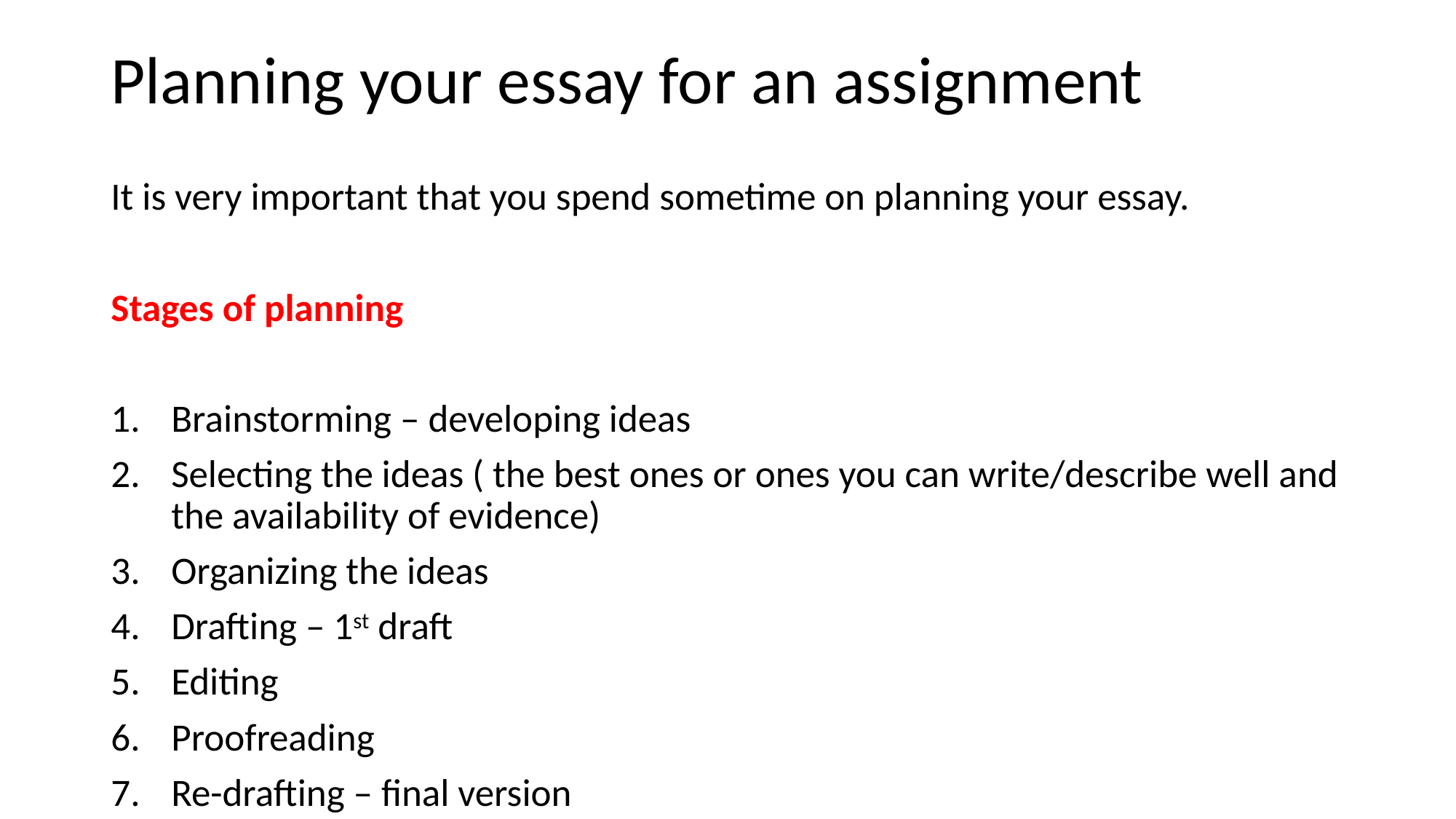

# Planning your essay for an assignment
It is very important that you spend sometime on planning your essay.

Stages of planning

Brainstorming – developing ideas
Selecting the ideas ( the best ones or ones you can write/describe well and the availability of evidence)
Organizing the ideas
Drafting – 1st draft
Editing
Proofreading
Re-drafting – final version